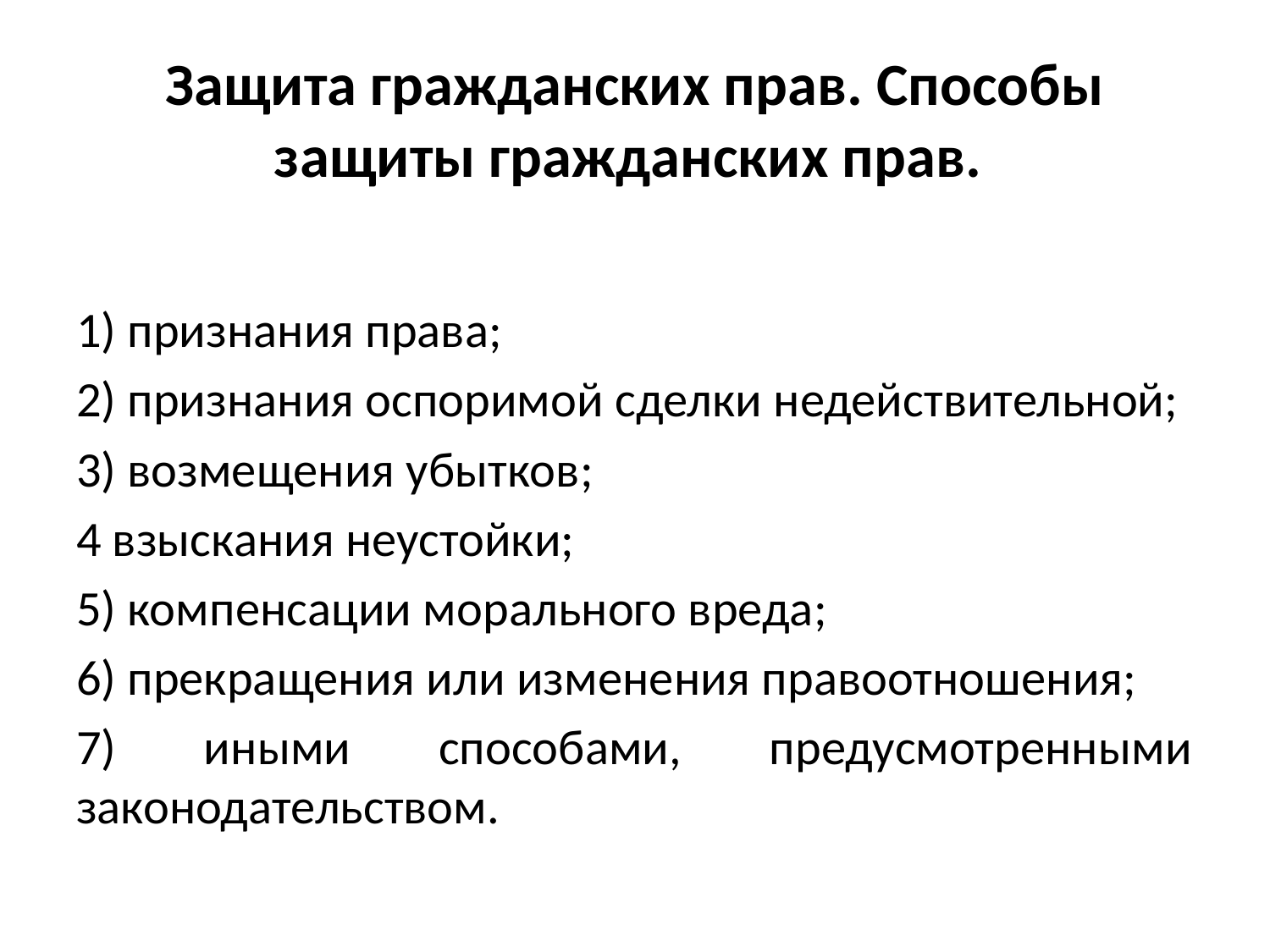

# Защита гражданских прав. Способы защиты гражданских прав.

1) признания права;
2) признания оспоримой сделки недействительной;
3) возмещения убытков;
4 взыскания неустойки;
5) компенсации морального вреда;
6) прекращения или изменения правоотношения;
7) иными способами, предусмотренными законодательством.